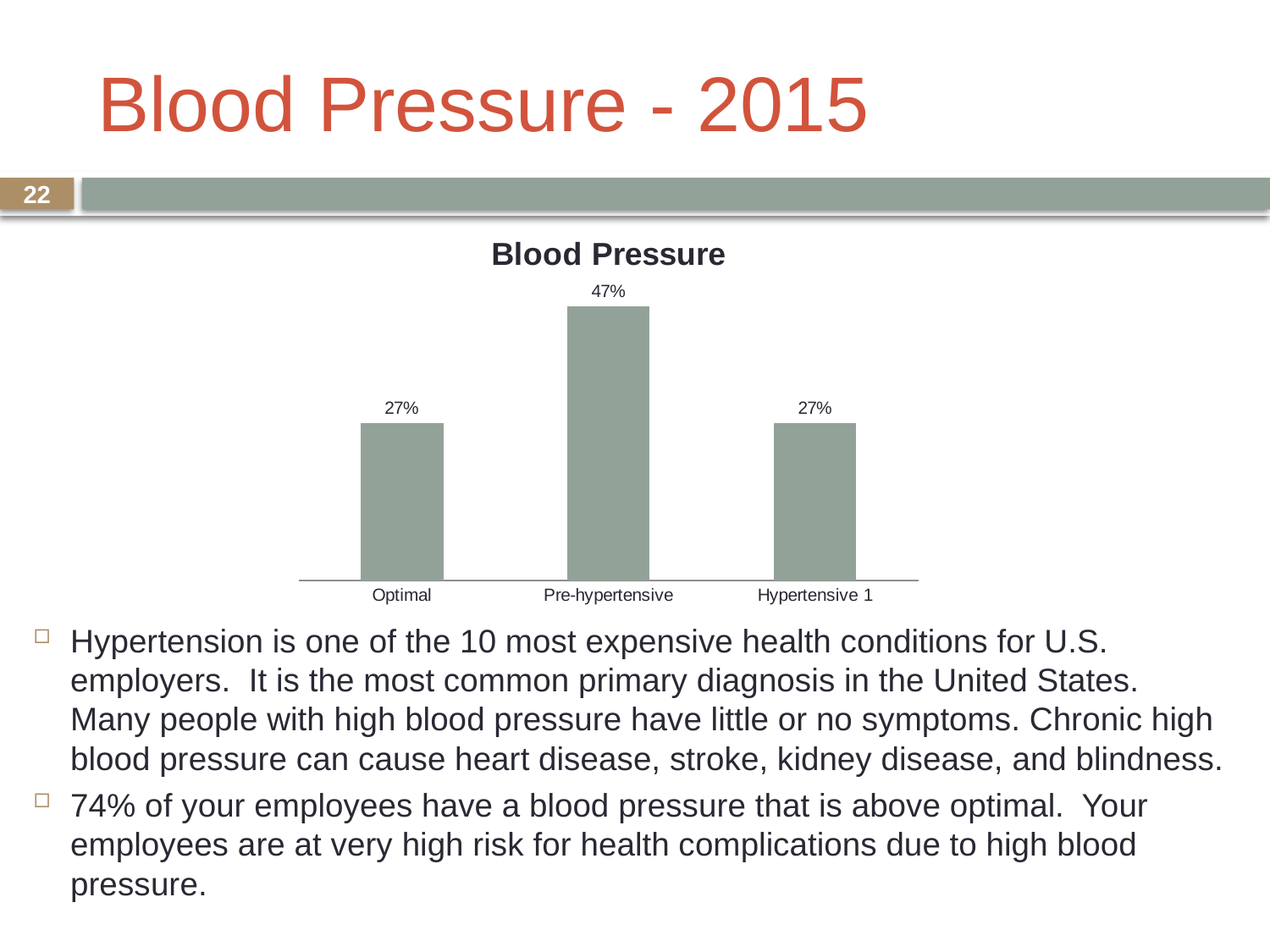

# Blood Pressure - 2015
22

### Chart: Blood Pressure

| Category |  |
|---|---|
| Optimal | 0.27 |
| Pre-hypertensive | 0.47 |
| Hypertensive 1 | 0.27 |
Hypertension is one of the 10 most expensive health conditions for U.S. employers.  It is the most common primary diagnosis in the United States. Many people with high blood pressure have little or no symptoms. Chronic high blood pressure can cause heart disease, stroke, kidney disease, and blindness.
74% of your employees have a blood pressure that is above optimal.  Your employees are at very high risk for health complications due to high blood pressure.